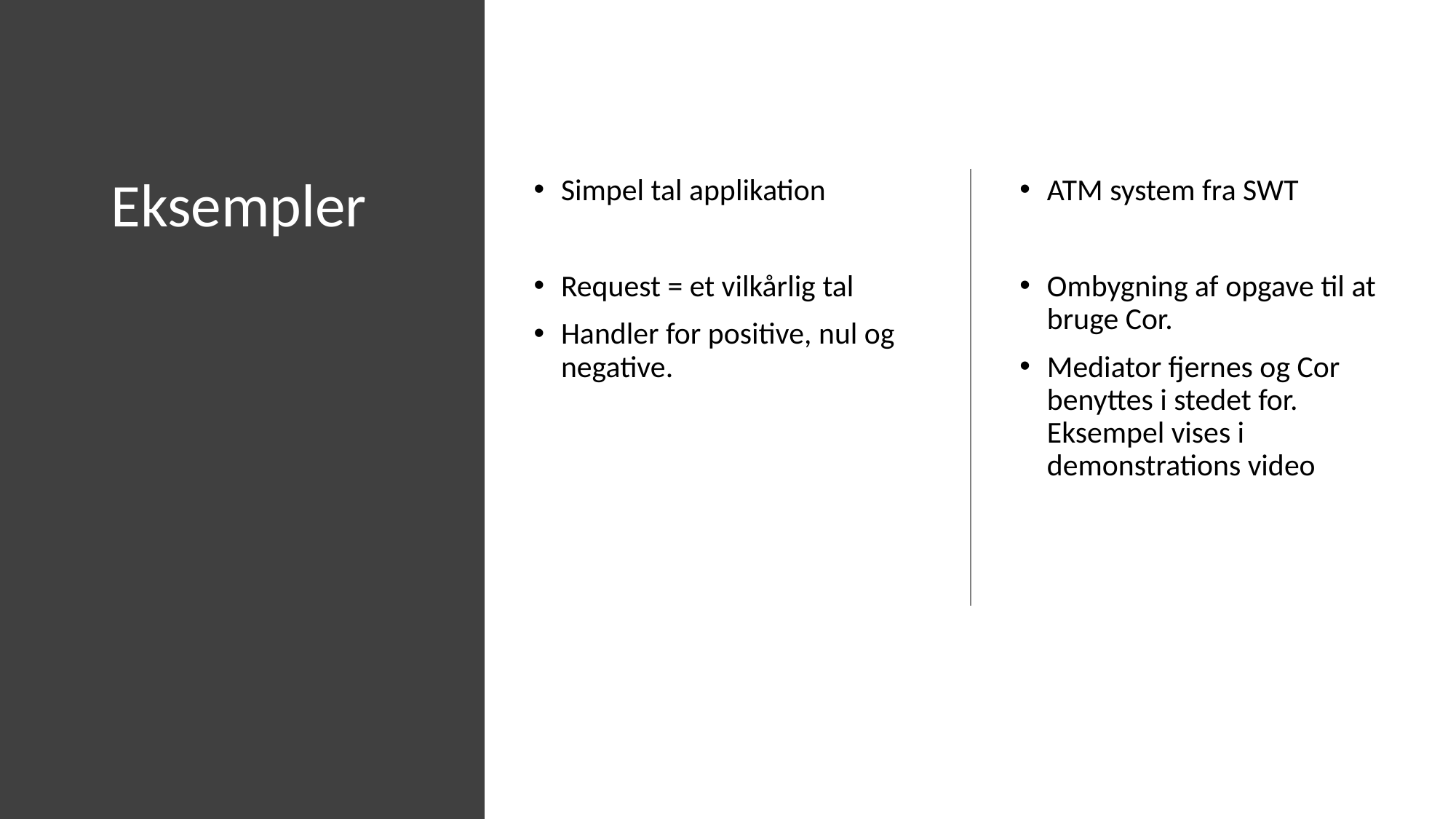

# Eksempler
Simpel tal applikation

Request = et vilkårlig tal
Handler for positive, nul og negative.

ATM system fra SWT

Ombygning af opgave til at bruge Cor.
Mediator fjernes og Cor benyttes i stedet for. Eksempel vises i demonstrations video